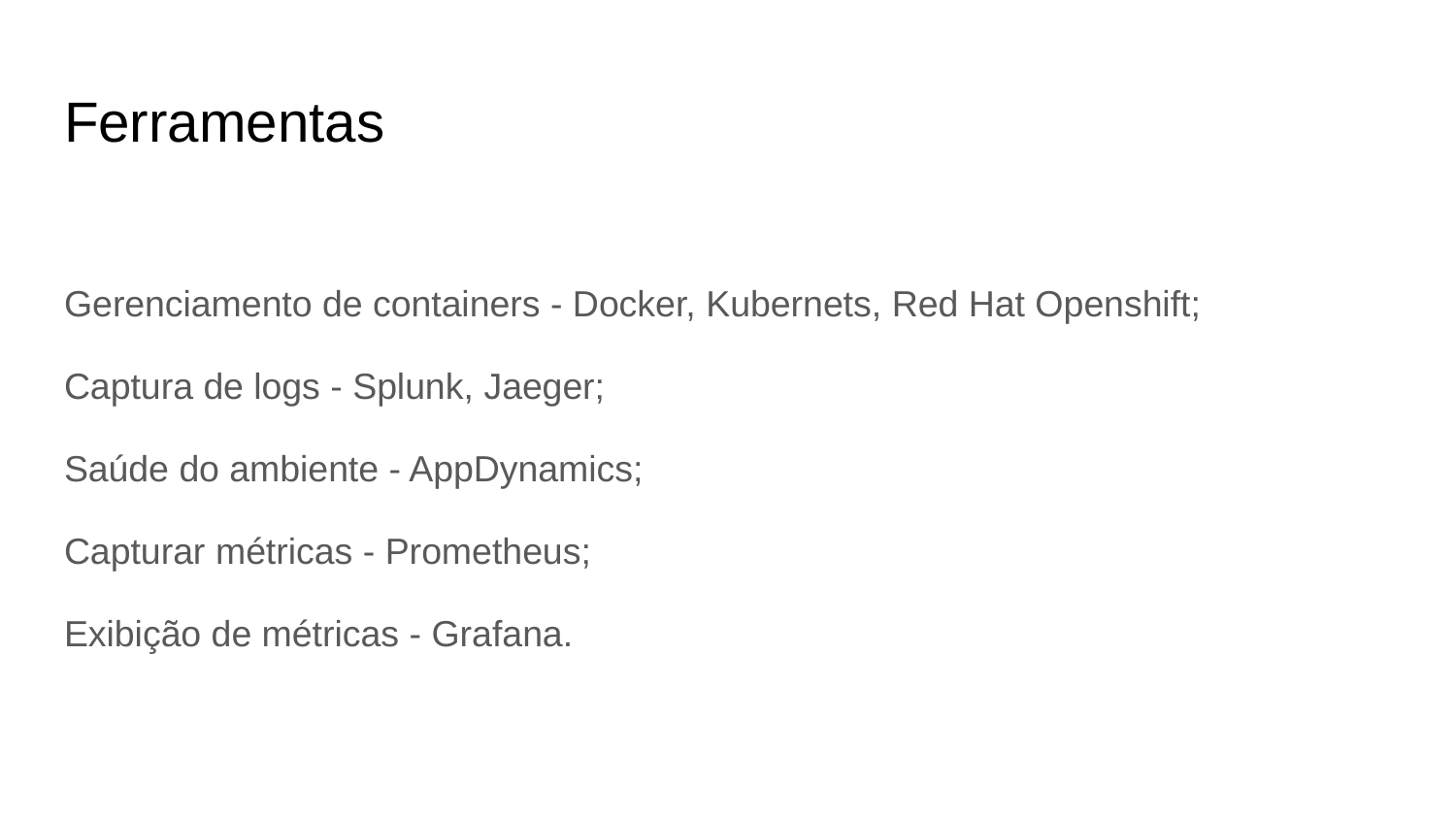

# Ferramentas

Gerenciamento de containers - Docker, Kubernets, Red Hat Openshift;
Captura de logs - Splunk, Jaeger;
Saúde do ambiente - AppDynamics;
Capturar métricas - Prometheus;
Exibição de métricas - Grafana.